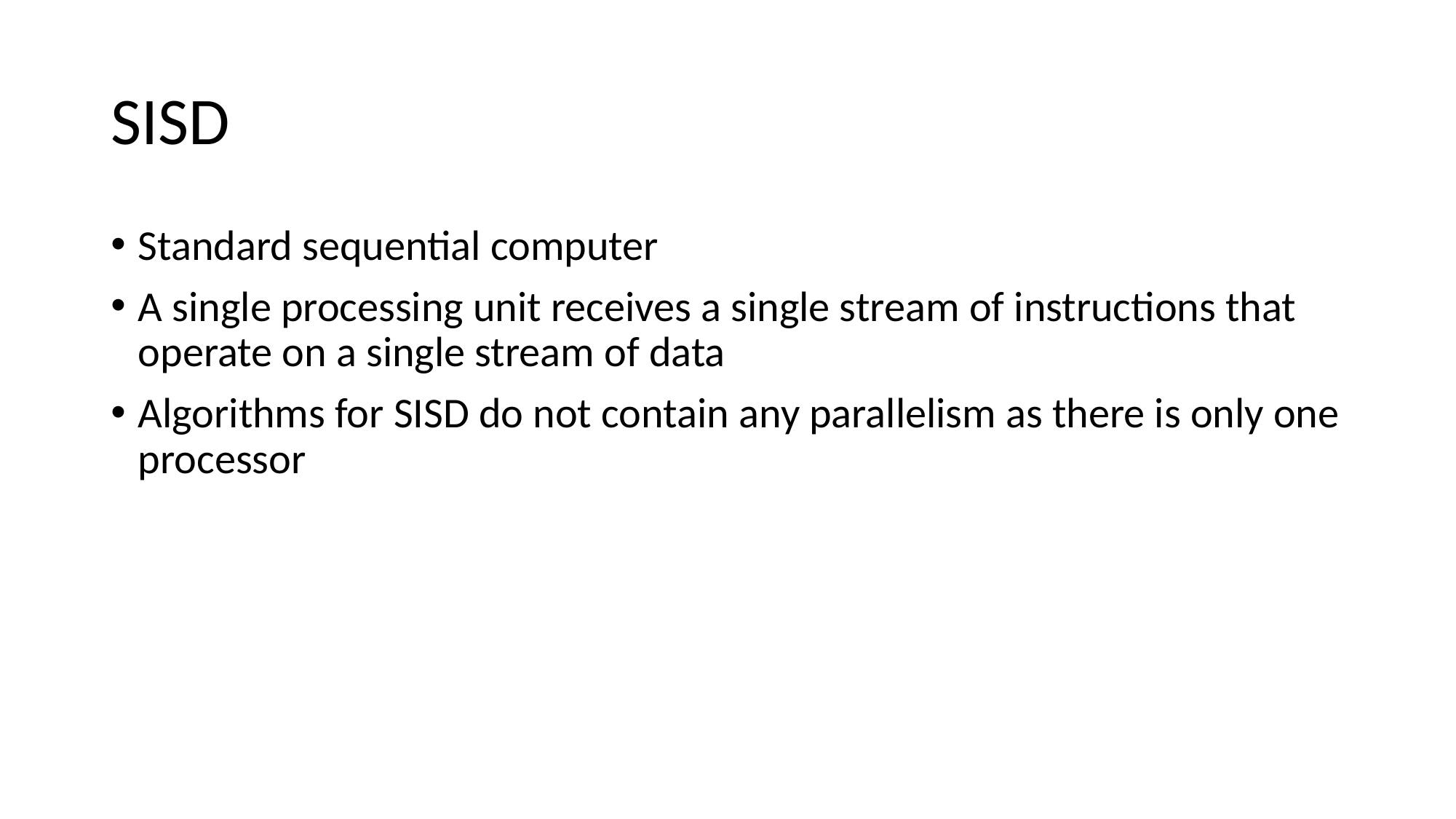

# SISD
Standard sequential computer
A single processing unit receives a single stream of instructions that operate on a single stream of data
Algorithms for SISD do not contain any parallelism as there is only one processor